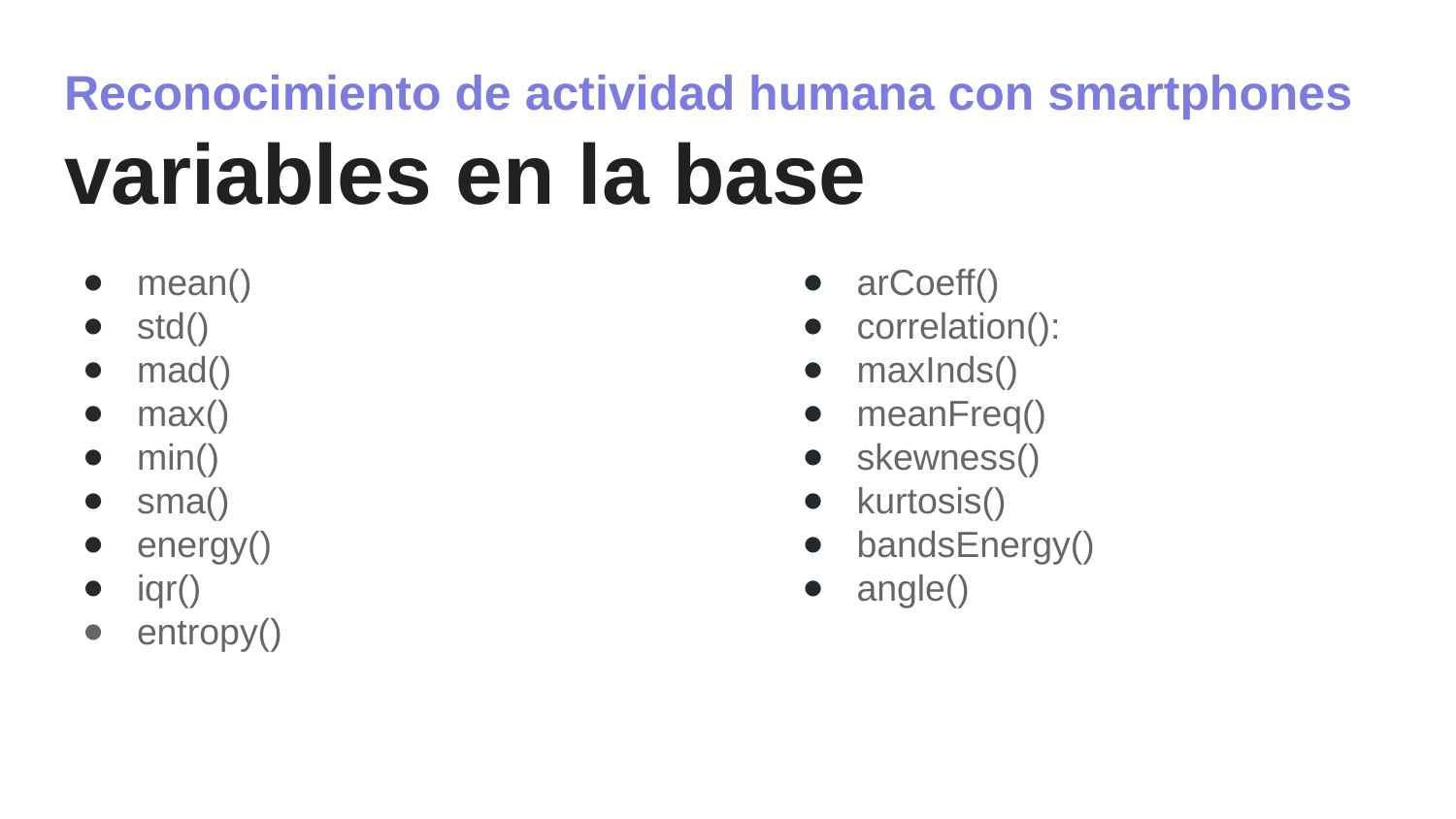

# Reconocimiento de actividad humana con smartphones
variables en la base
mean()
std()
mad()
max()
min()
sma()
energy()
iqr()
entropy()
arCoeff()
correlation():
maxInds()
meanFreq()
skewness()
kurtosis()
bandsEnergy()
angle()